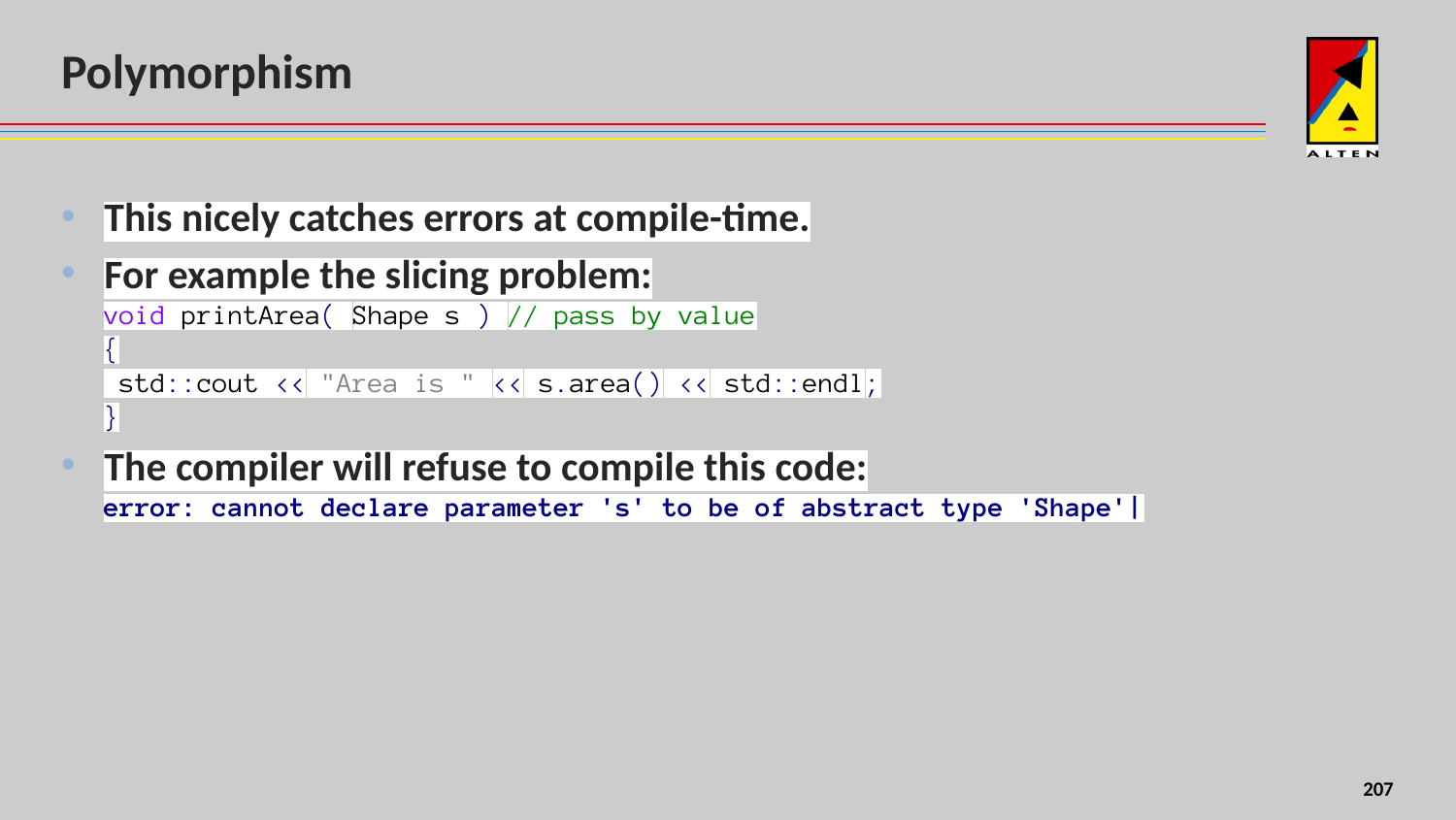

# Polymorphism
This nicely catches errors at compile-time.
For example the slicing problem:
void printArea( Shape s ) // pass by value
{
 std::cout << "Area is " << s.area() << std::endl;
}
The compiler will refuse to compile this code:
error: cannot declare parameter 's' to be of abstract type 'Shape'|

207